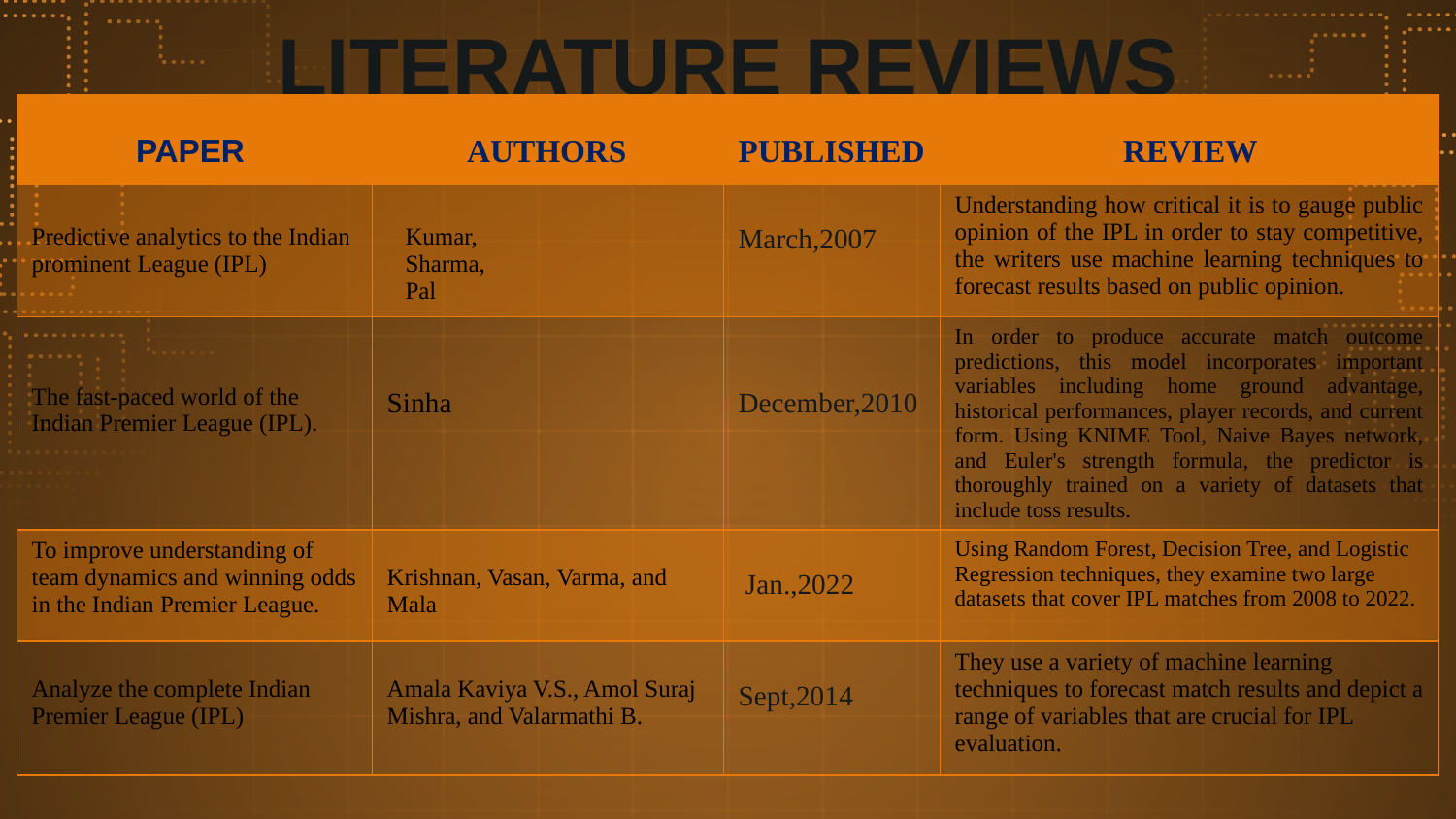

# LITERATURE REVIEWS
| PAPER | AUTHORS | PUBLISHED | REVIEW |
| --- | --- | --- | --- |
| Predictive analytics to the Indian prominent League (IPL) | Kumar, Sharma, Pal | March,2007 | Understanding how critical it is to gauge public opinion of the IPL in order to stay competitive, the writers use machine learning techniques to forecast results based on public opinion. |
| The fast-paced world of the Indian Premier League (IPL). | Sinha | December,2010 | In order to produce accurate match outcome predictions, this model incorporates important variables including home ground advantage, historical performances, player records, and current form. Using KNIME Tool, Naive Bayes network, and Euler's strength formula, the predictor is thoroughly trained on a variety of datasets that include toss results. |
| To improve understanding of team dynamics and winning odds in the Indian Premier League. | Krishnan, Vasan, Varma, and Mala | Jan.,2022 | Using Random Forest, Decision Tree, and Logistic Regression techniques, they examine two large datasets that cover IPL matches from 2008 to 2022. |
| Analyze the complete Indian Premier League (IPL) | Amala Kaviya V.S., Amol Suraj Mishra, and Valarmathi B. | Sept,2014 | They use a variety of machine learning techniques to forecast match results and depict a range of variables that are crucial for IPL evaluation. |